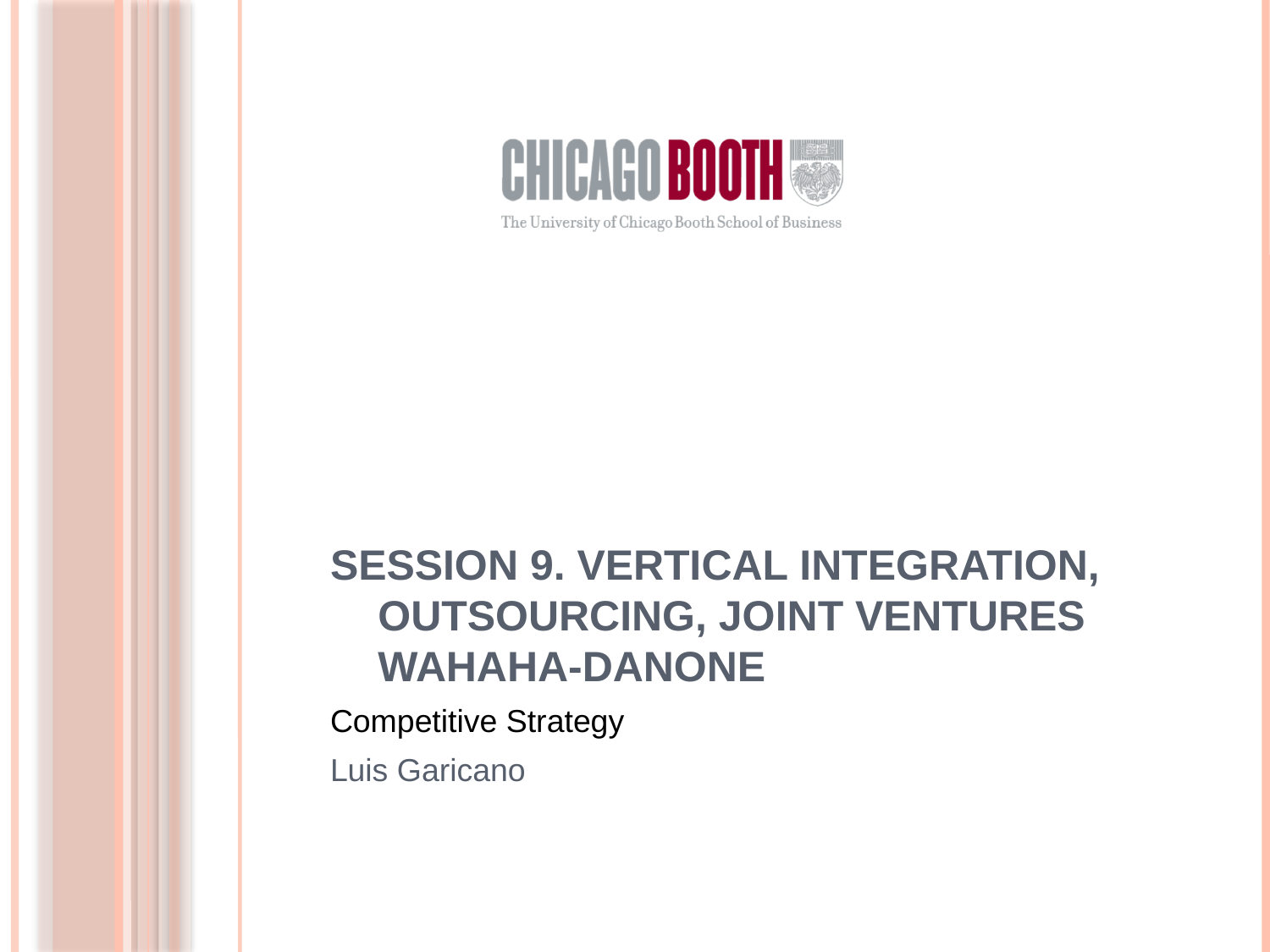

# Session 9. Vertical Integration, Outsourcing, Joint Ventures Wahaha-Danone

Competitive Strategy
Luis Garicano